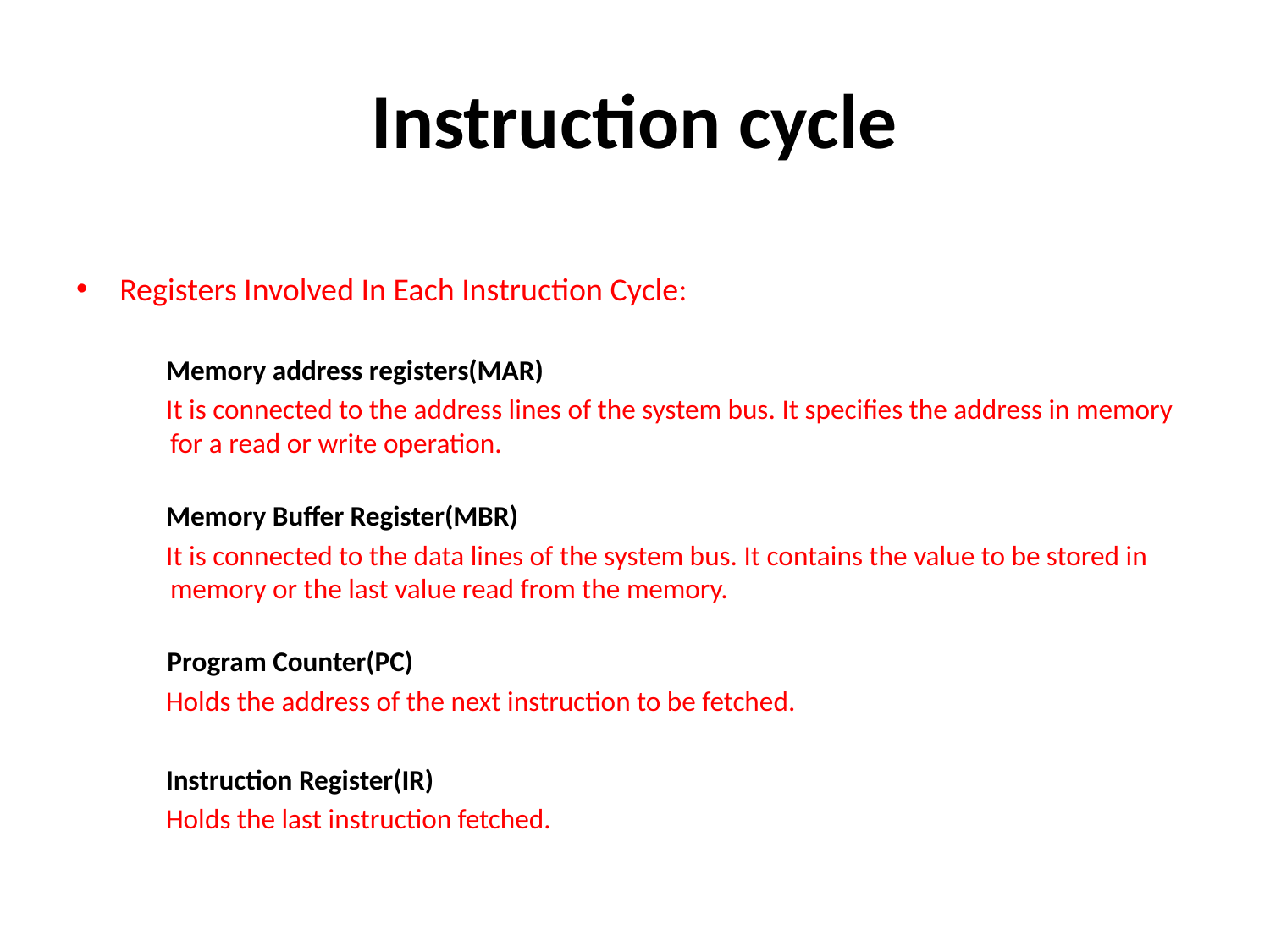

# Instruction cycle

Registers Involved In Each Instruction Cycle:

     Memory address registers(MAR)
     It is connected to the address lines of the system bus. It specifies the address in memory for a read or write operation.

     Memory Buffer Register(MBR)
     It is connected to the data lines of the system bus. It contains the value to be stored in memory or the last value read from the memory.

      Program Counter(PC)
     Holds the address of the next instruction to be fetched.

     Instruction Register(IR)
     Holds the last instruction fetched.